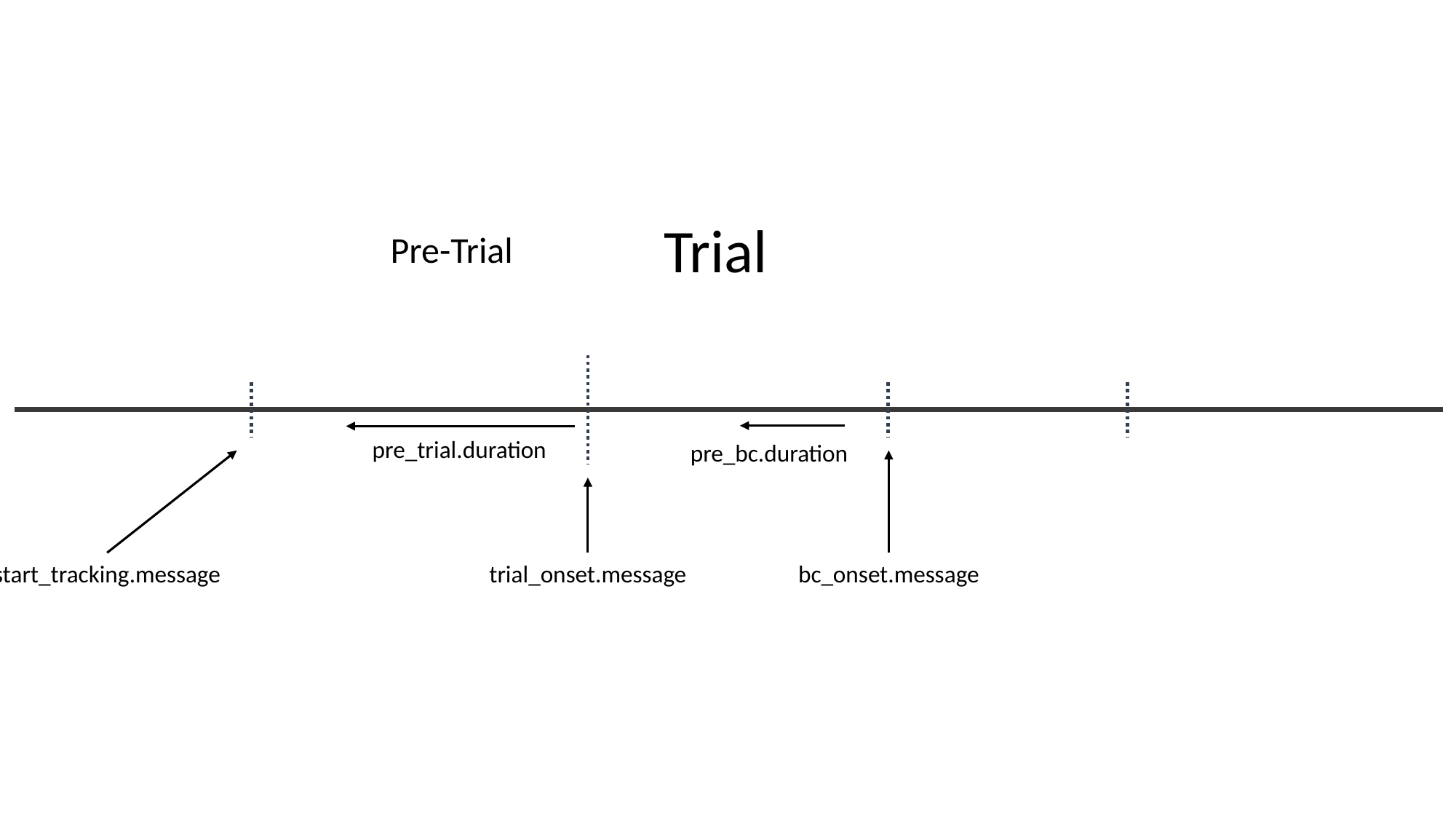

Trial
Pre-Trial
pre_trial.duration
pre_bc.duration
start_tracking.message
trial_onset.message
bc_onset.message